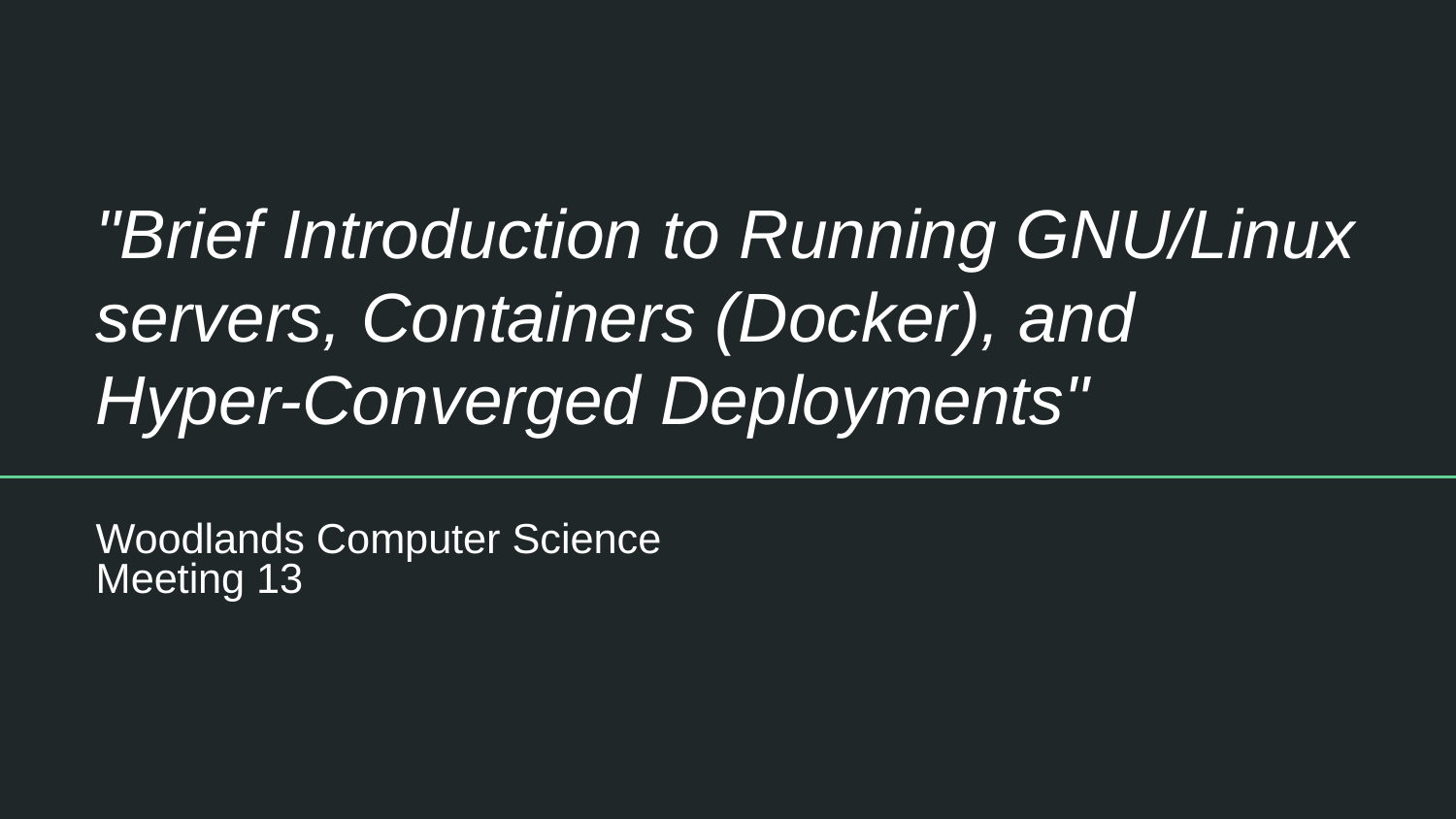

# "Brief Introduction to Running GNU/Linux servers, Containers (Docker), and Hyper-Converged Deployments"
Woodlands Computer Science
Meeting 13